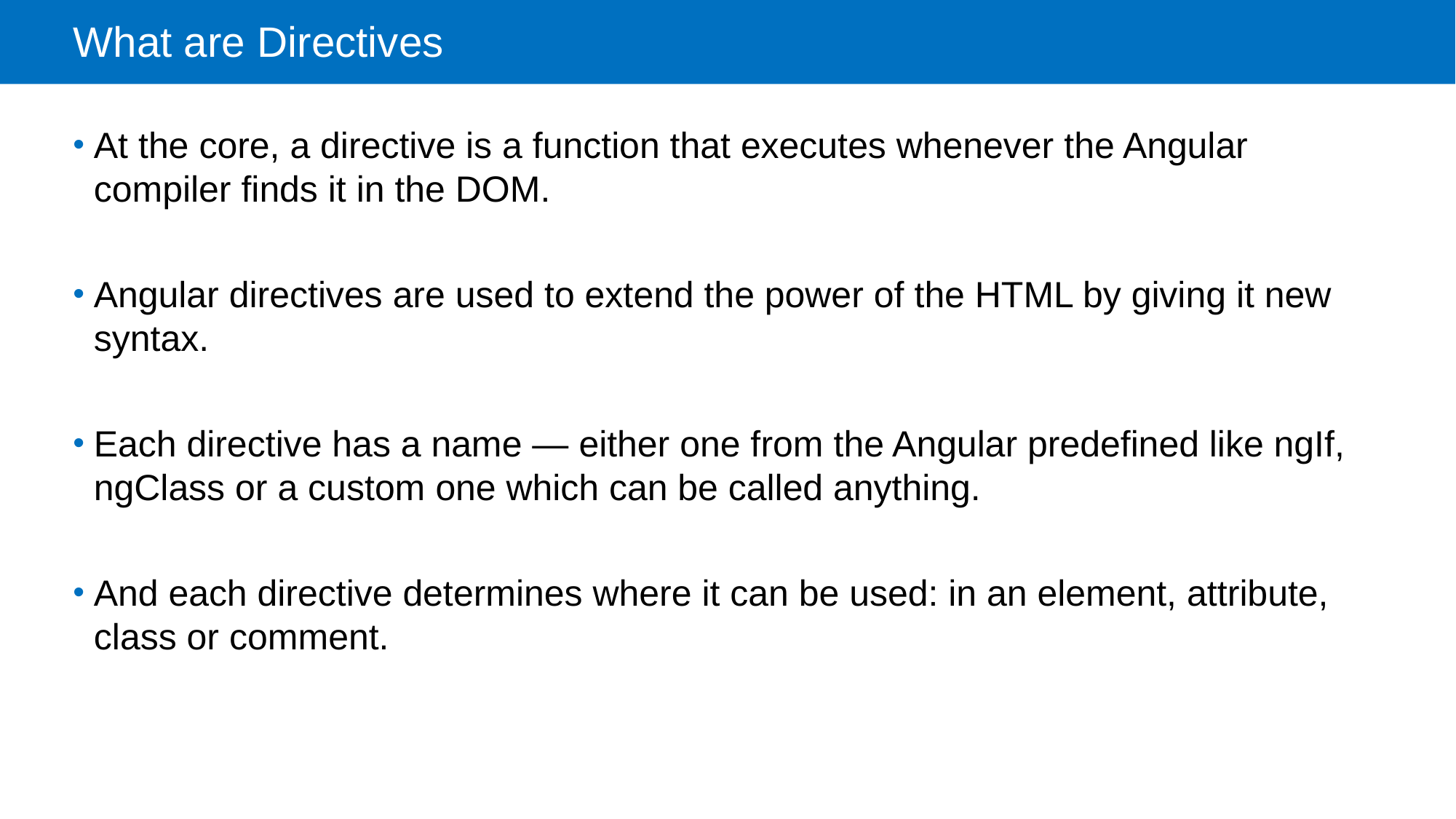

# What are Directives
At the core, a directive is a function that executes whenever the Angular compiler finds it in the DOM.

Angular directives are used to extend the power of the HTML by giving it new syntax.

Each directive has a name — either one from the Angular predefined like ngIf, ngClass or a custom one which can be called anything.

And each directive determines where it can be used: in an element, attribute, class or comment.